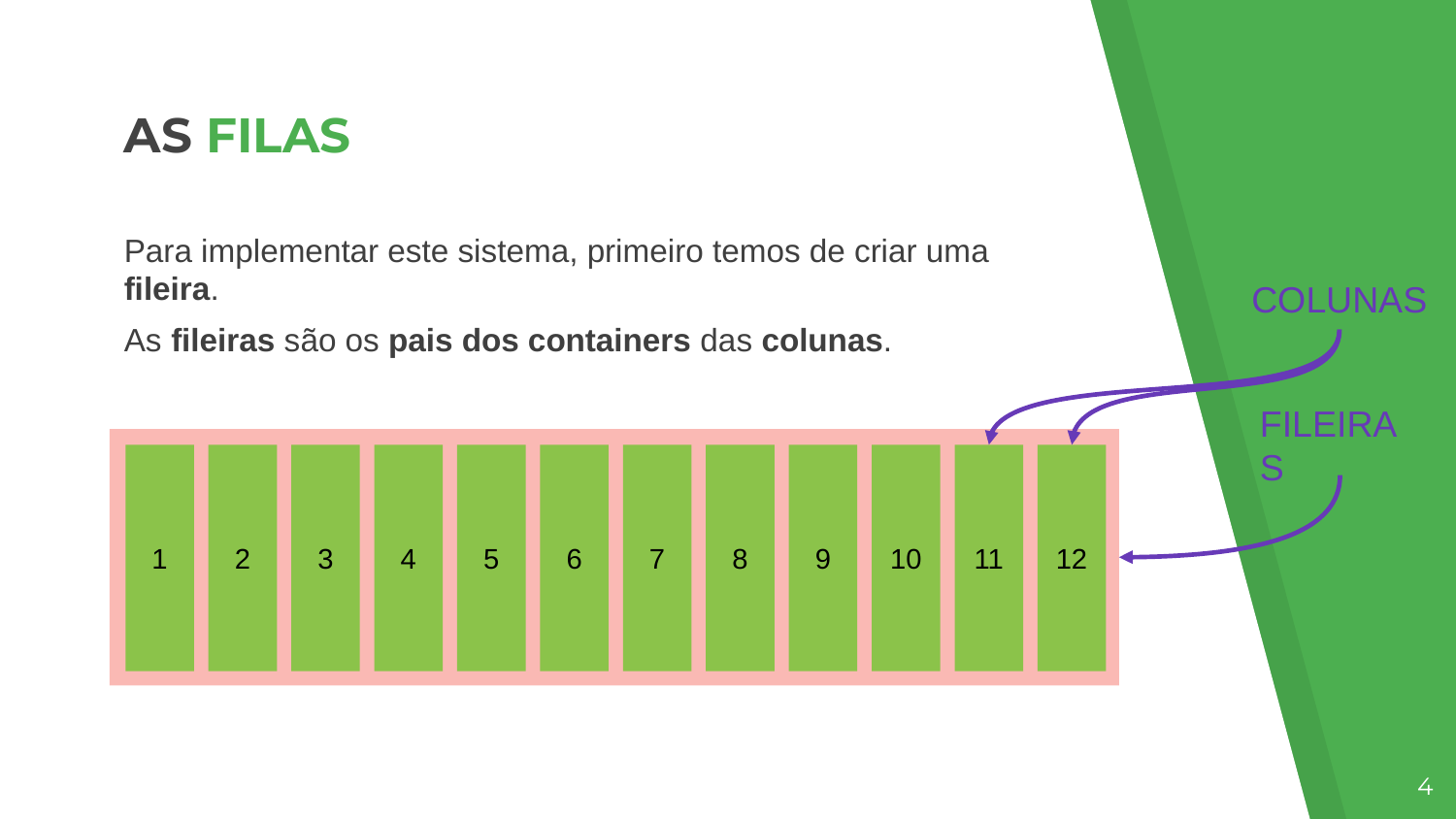

AS FILAS
Para implementar este sistema, primeiro temos de criar uma fileira.
As fileiras são os pais dos containers das colunas.

COLUNAS
FILEIRAS

1
2
3
4
5
6
7
8
9
10
11
12
4